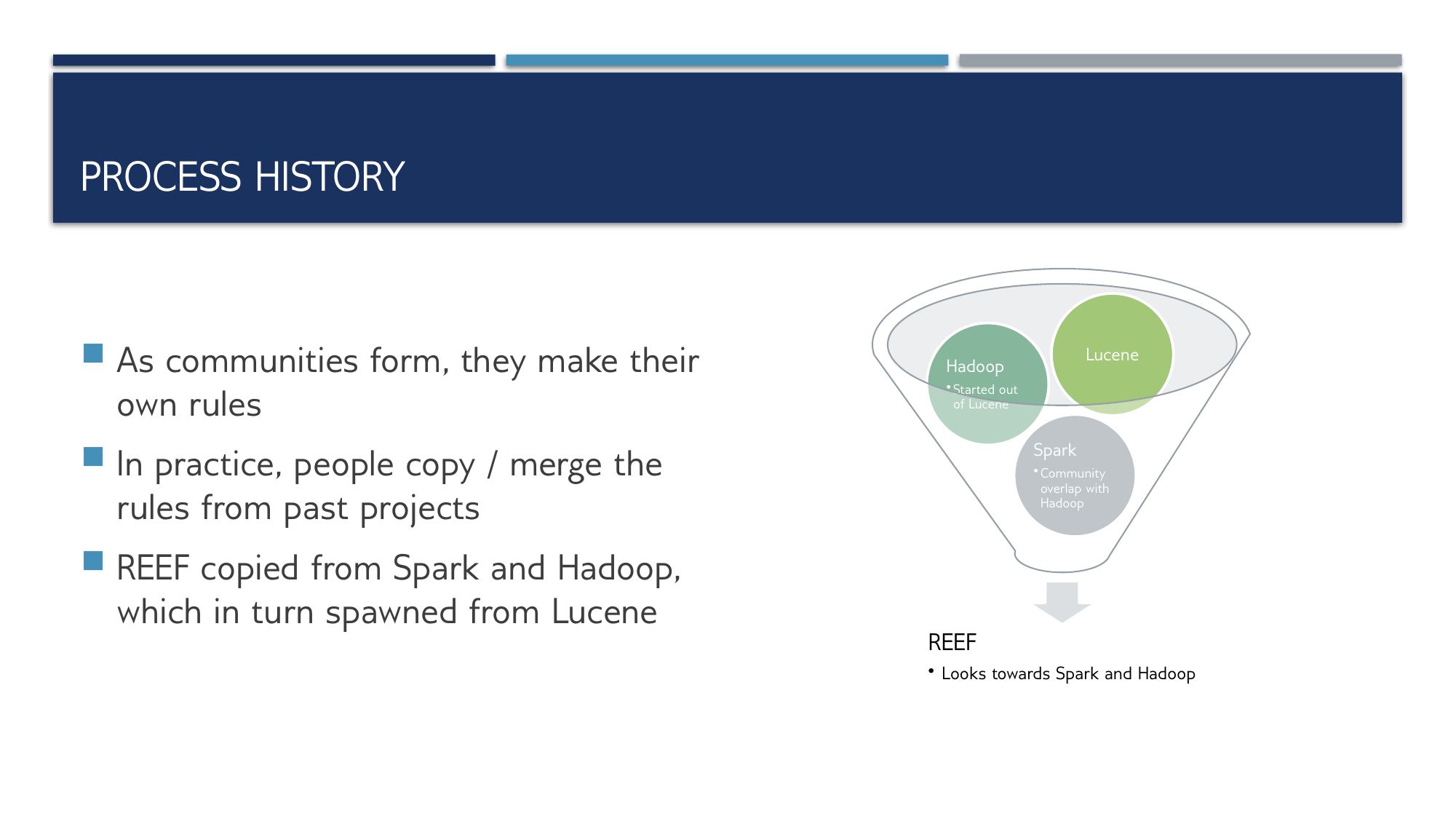

# Process History
REEF
Looks towards Spark and Hadoop
Spark
Community overlap with Hadoop
Hadoop
Started out of Lucene
Lucene
As communities form, they make their own rules
In practice, people copy / merge the rules from past projects
REEF copied from Spark and Hadoop, which in turn spawned from Lucene